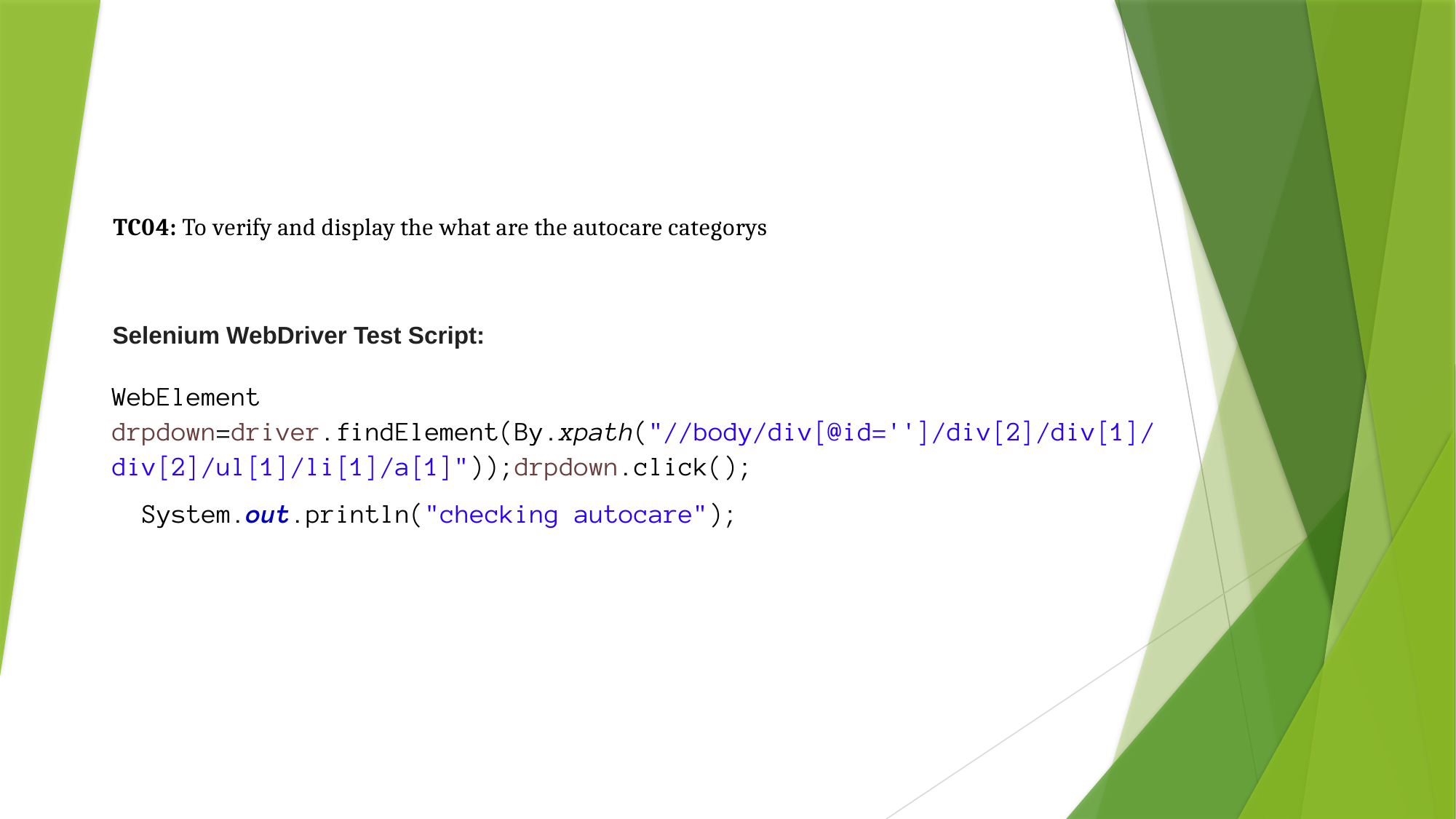

TC04: To verify and display the what are the autocare categorys

Selenium WebDriver Test Script:
WebElement drpdown=driver.findElement(By.xpath("//body/div[@id='']/div[2]/div[1]/div[2]/ul[1]/li[1]/a[1]"));drpdown.click();
  System.out.println("checking autocare");